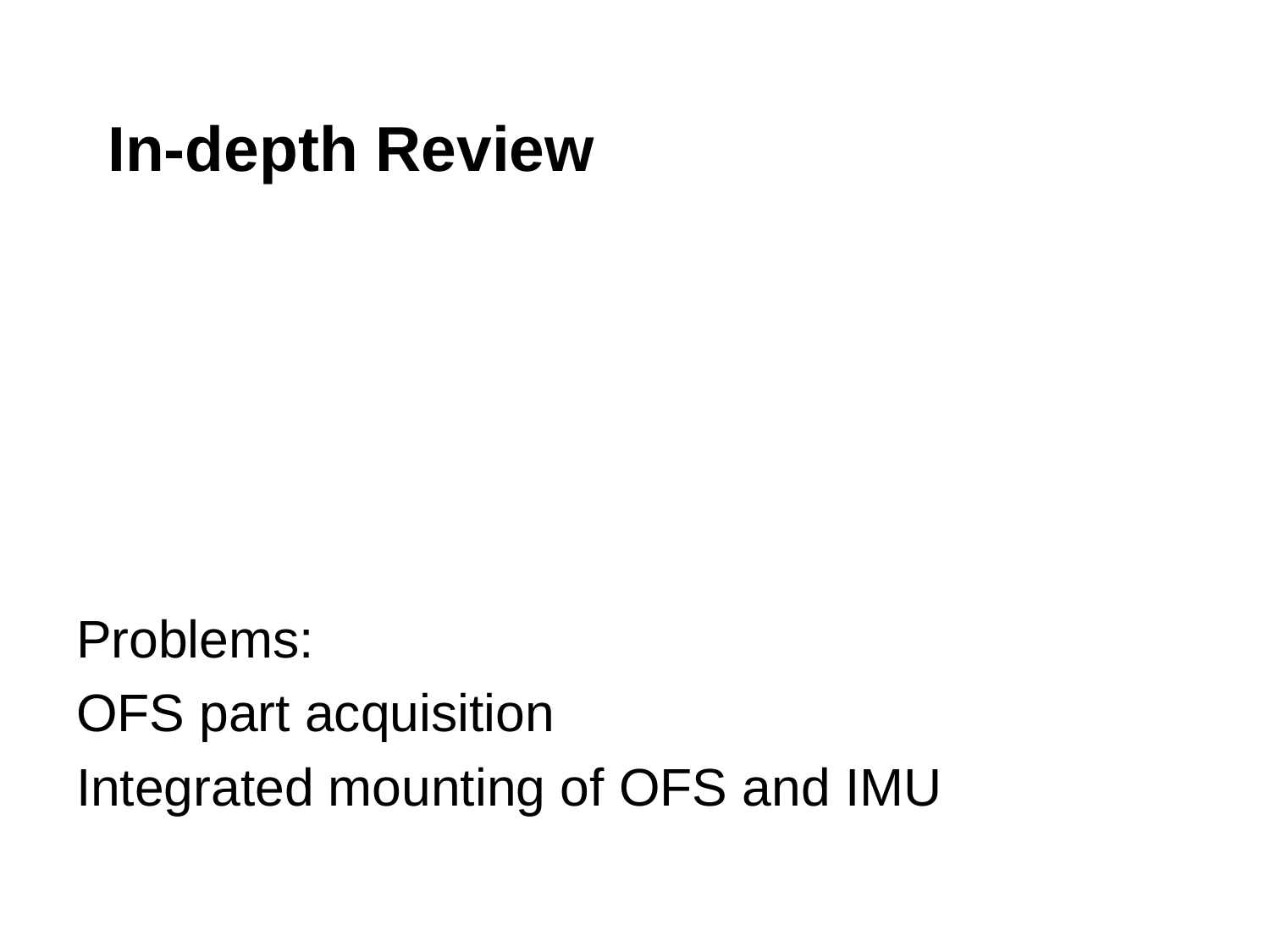

# In-depth Review

Problems:
OFS part acquisition
Integrated mounting of OFS and IMU